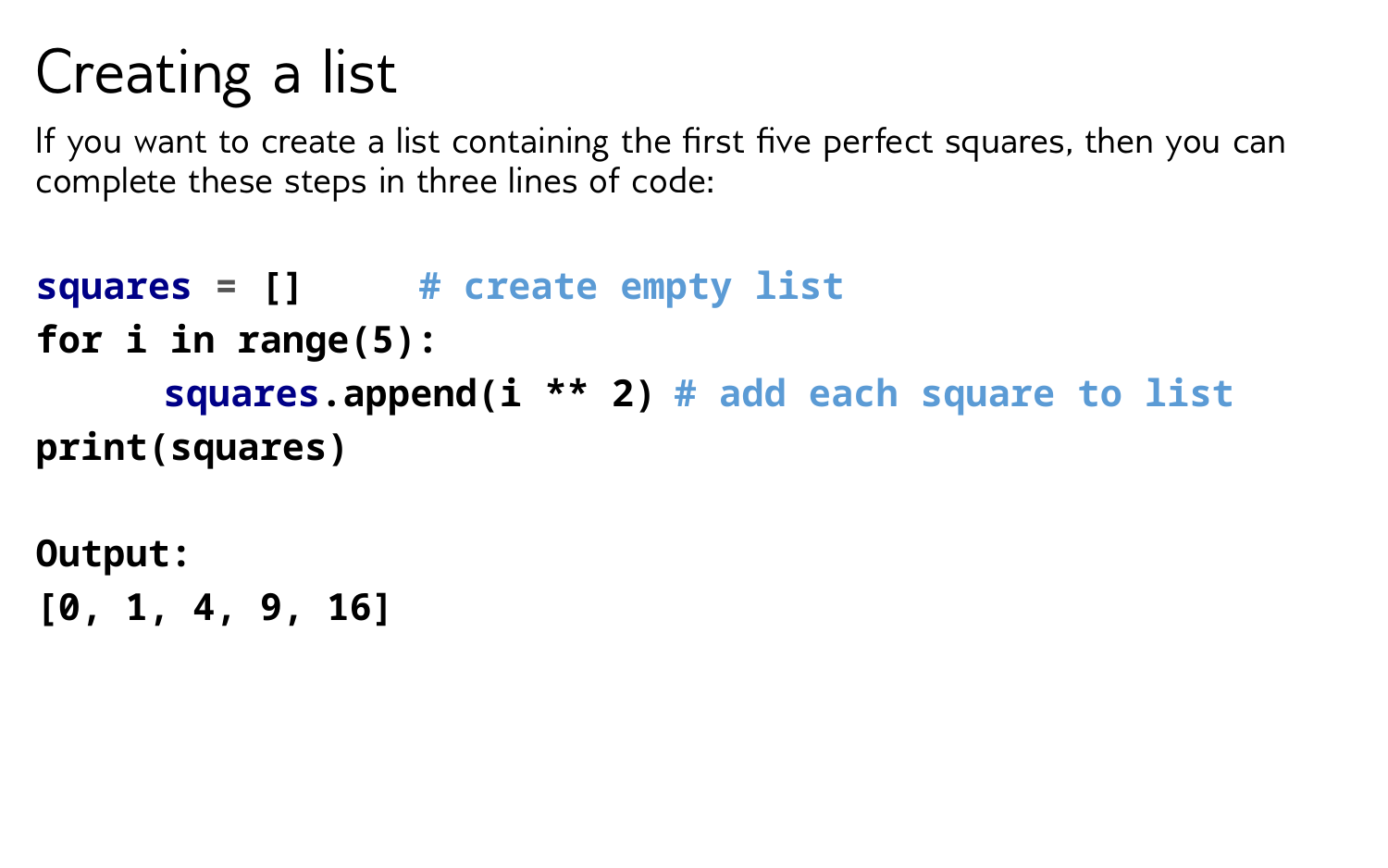

# Creating a list
If you want to create a list containing the first five perfect squares, then you can complete these steps in three lines of code:

squares = []		# create empty list
for i in range(5):
	squares.append(i ** 2)	# add each square to list
print(squares)

Output:
[0, 1, 4, 9, 16]